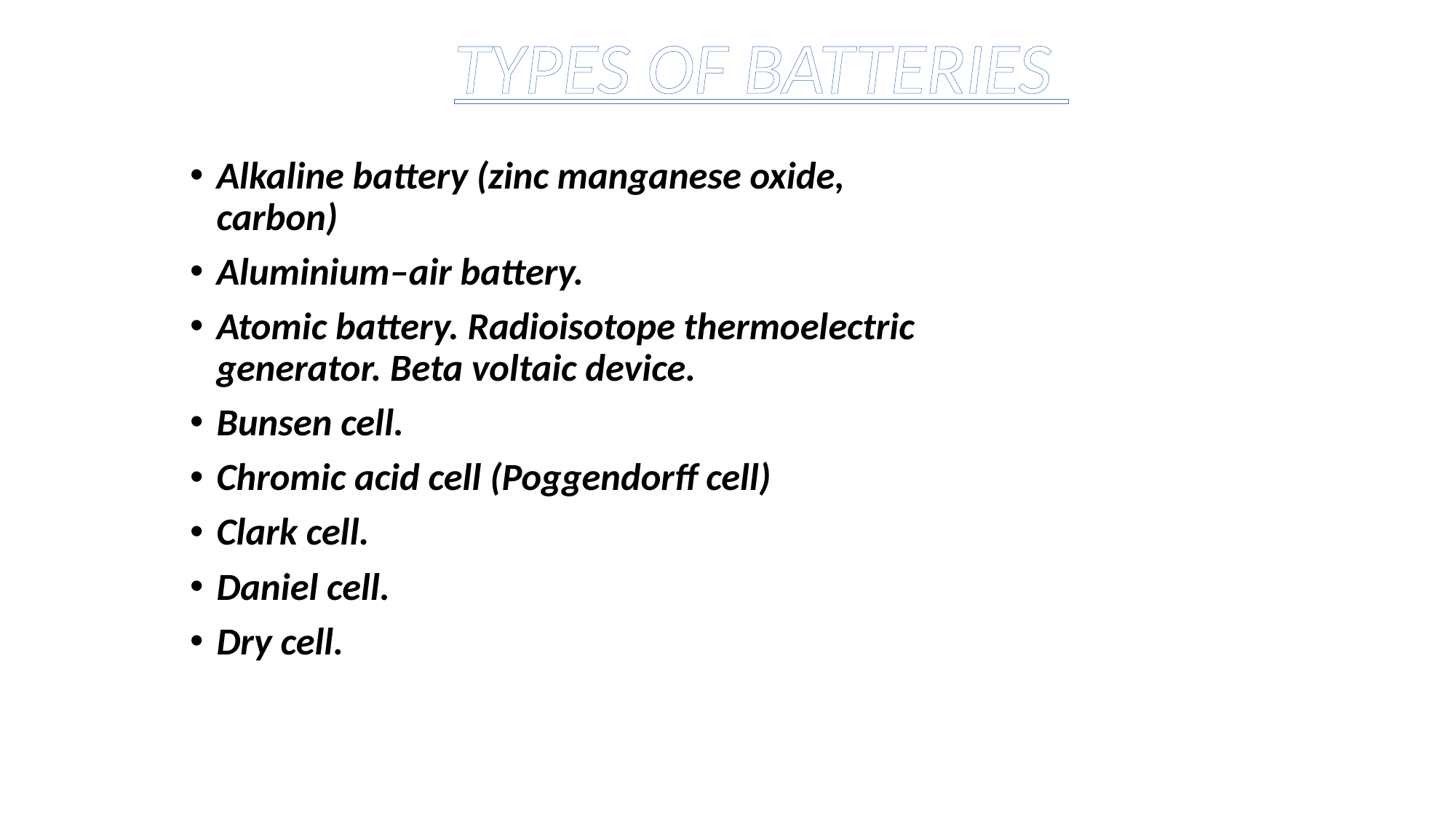

TYPES OF BATTERIES
Alkaline battery (zinc manganese oxide, carbon)
Aluminium–air battery.
Atomic battery. Radioisotope thermoelectric generator. Beta voltaic device.
Bunsen cell.
Chromic acid cell (Poggendorff cell)
Clark cell.
Daniel cell.
Dry cell.